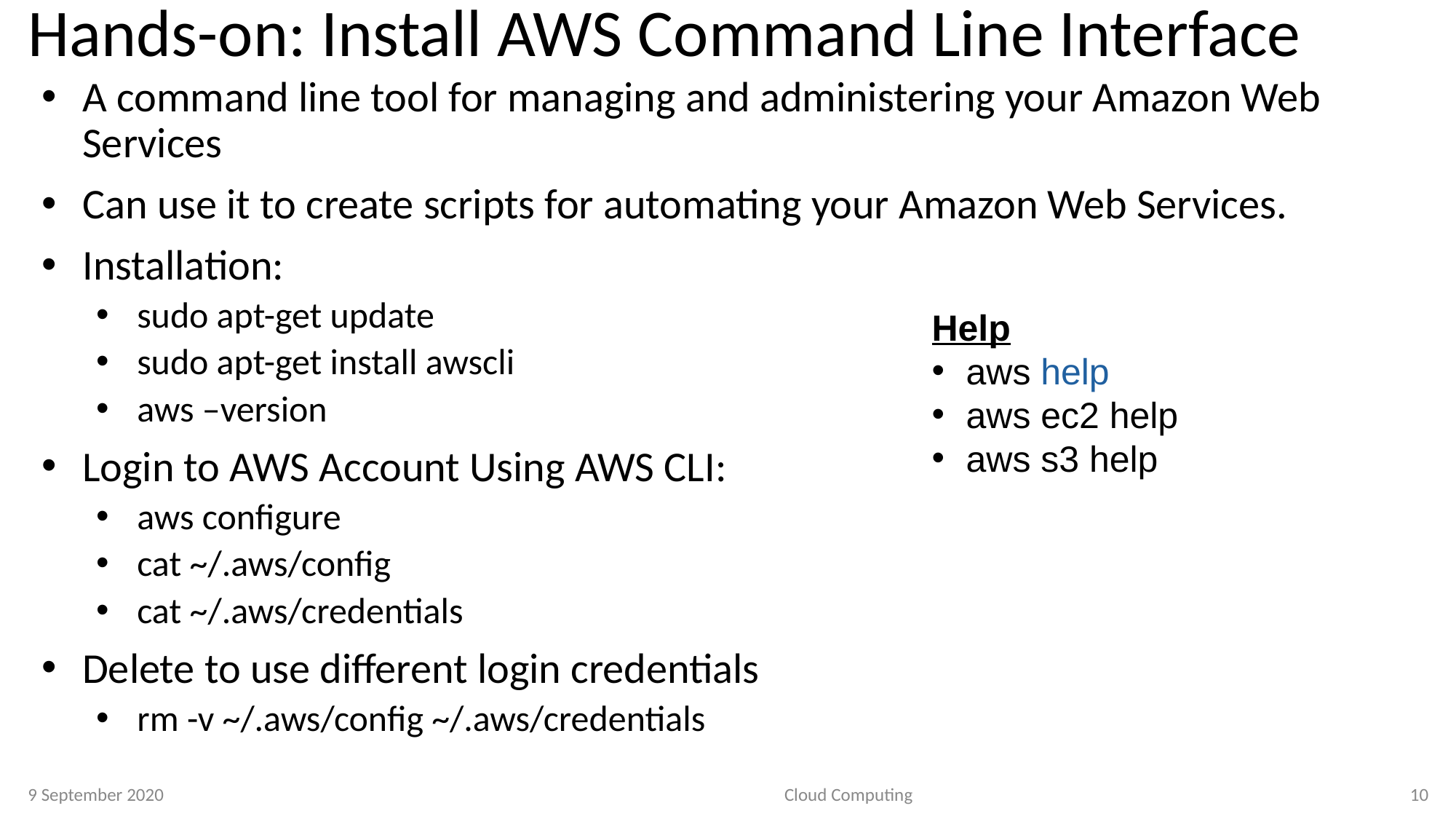

# Hands-on: Install AWS Command Line Interface
A command line tool for managing and administering your Amazon Web Services
Can use it to create scripts for automating your Amazon Web Services.
Installation:
sudo apt-get update
sudo apt-get install awscli
aws –version
Login to AWS Account Using AWS CLI:
aws configure
cat ~/.aws/config
cat ~/.aws/credentials
Delete to use different login credentials
rm -v ~/.aws/config ~/.aws/credentials
Help
aws help
aws ec2 help
aws s3 help
9 September 2020
Cloud Computing
10